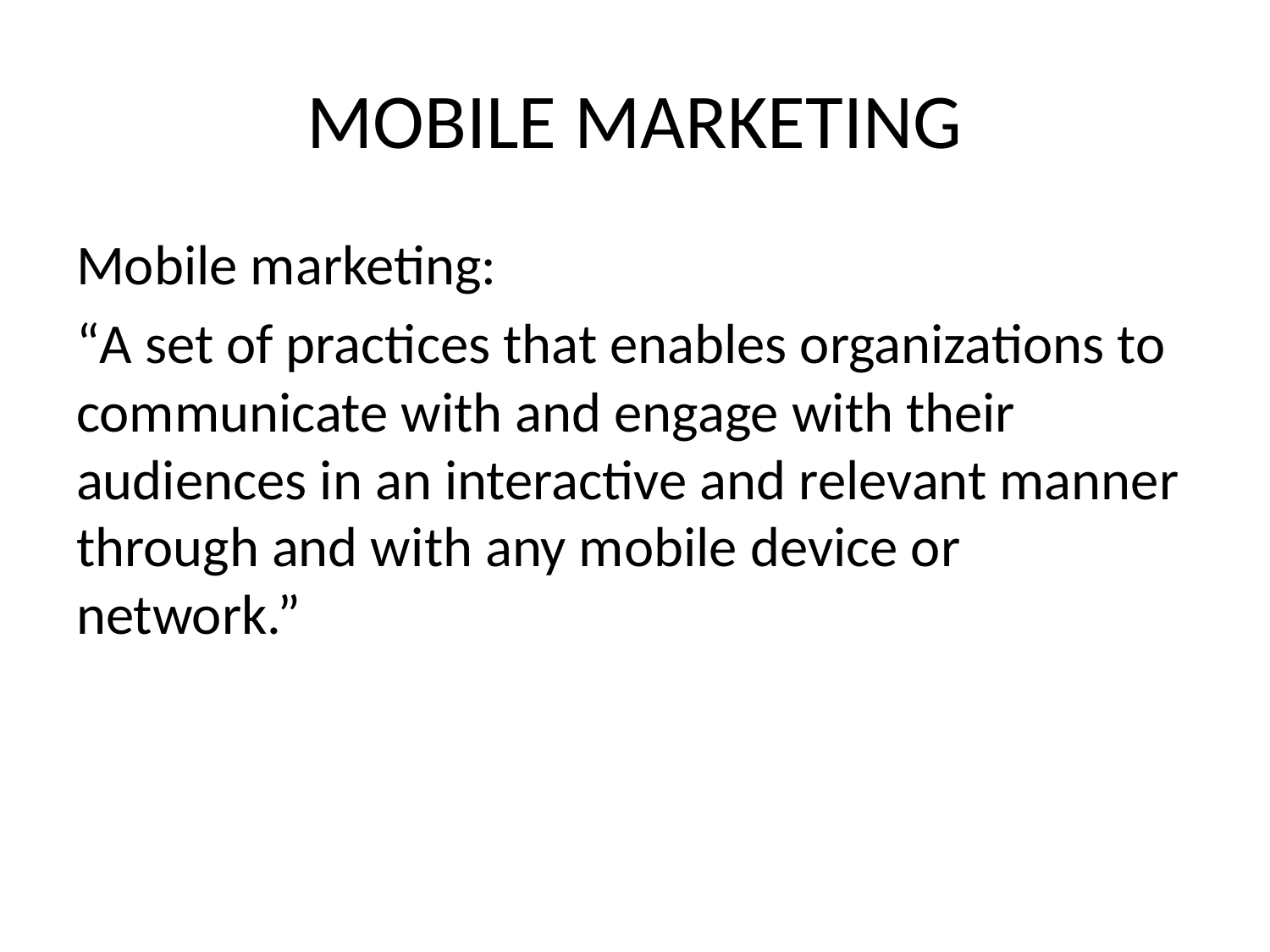

# MOBILE MARKETING
Mobile marketing:
“A set of practices that enables organizations to communicate with and engage with their audiences in an interactive and relevant manner through and with any mobile device or network.”